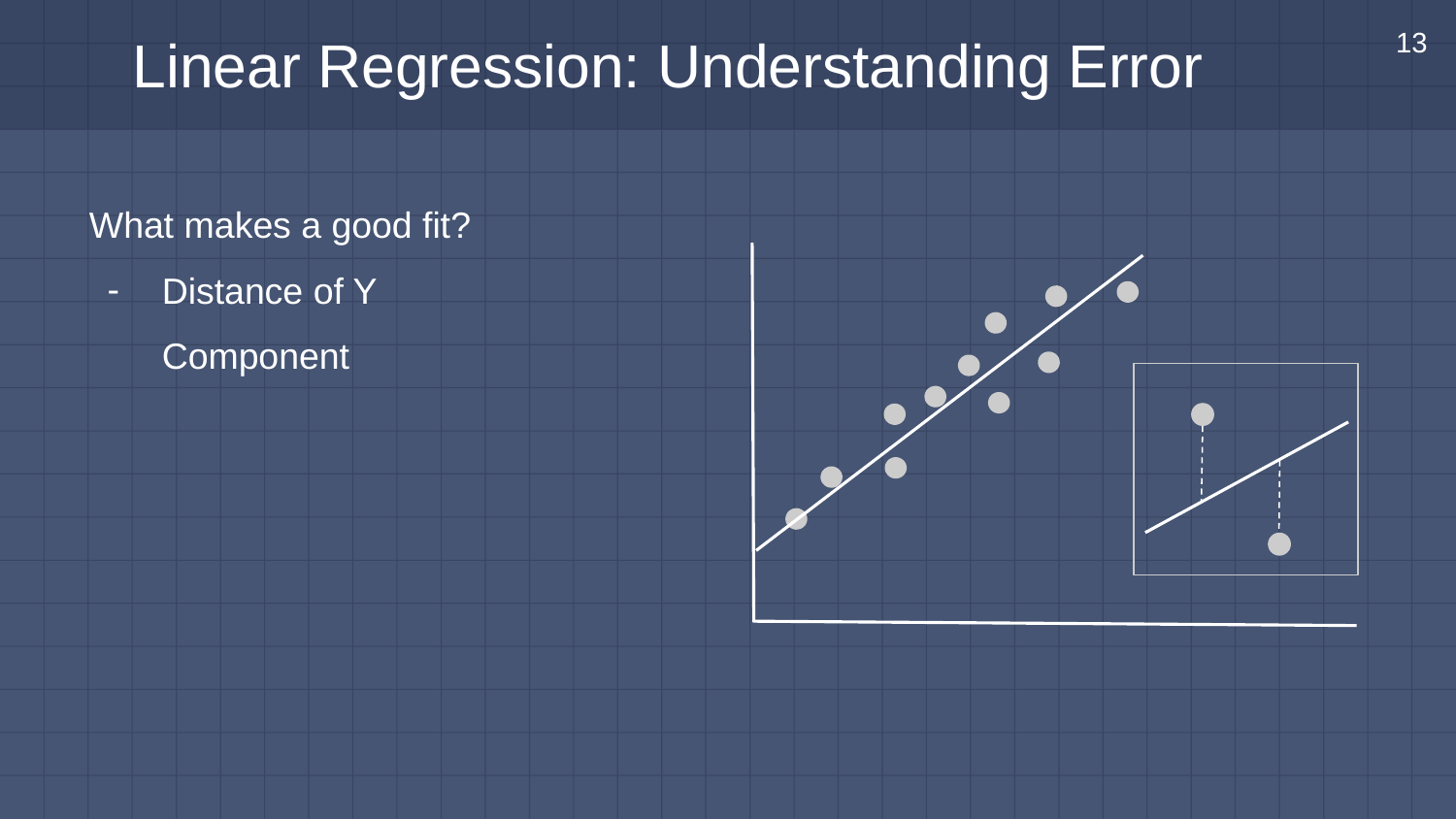

13
# Linear Regression: Understanding Error
What makes a good fit?
Distance of Y Component